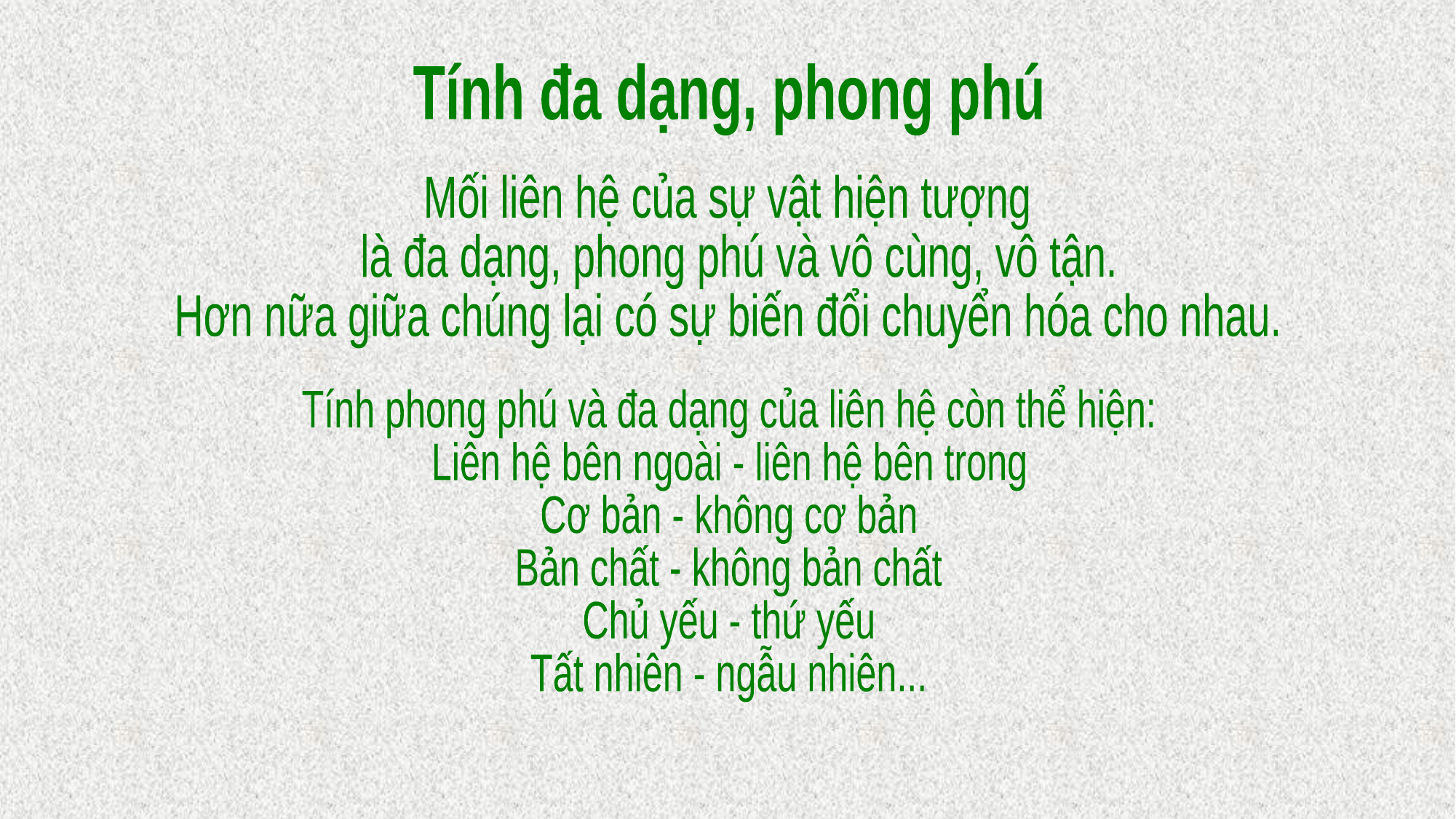

Tính đa dạng, phong phú
Mối liên hệ của sự vật hiện tượng
 là đa dạng, phong phú và vô cùng, vô tận.
Hơn nữa giữa chúng lại có sự biến đổi chuyển hóa cho nhau.
Tính phong phú và đa dạng của liên hệ còn thể hiện:
Liên hệ bên ngoài - liên hệ bên trong
Cơ bản - không cơ bản
Bản chất - không bản chất
Chủ yếu - thứ yếu
Tất nhiên - ngẫu nhiên...